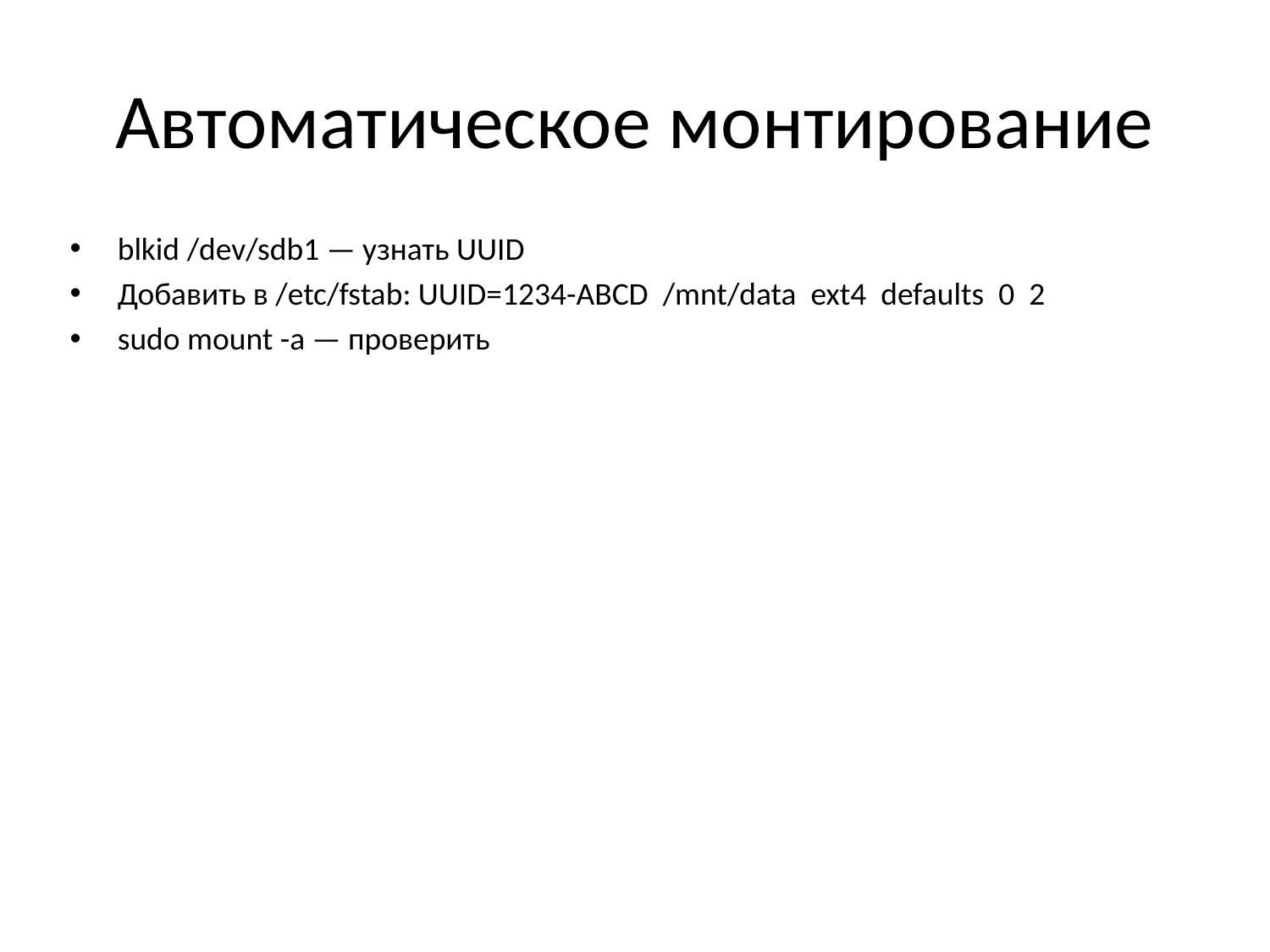

# Автоматическое монтирование
blkid /dev/sdb1 — узнать UUID
Добавить в /etc/fstab: UUID=1234-ABCD  /mnt/data  ext4  defaults  0  2
sudo mount -a — проверить